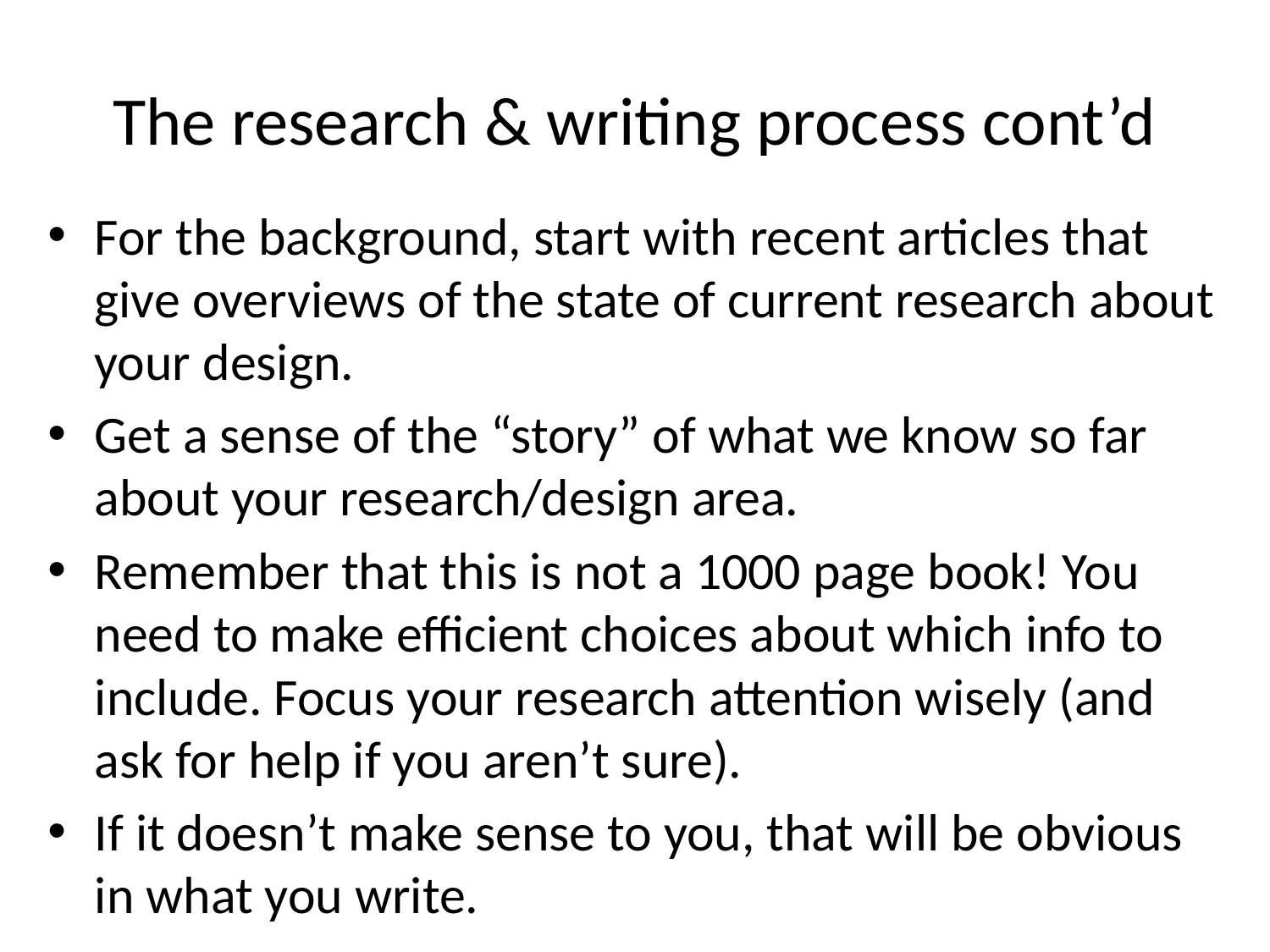

# The research & writing process cont’d
For the background, start with recent articles that give overviews of the state of current research about your design.
Get a sense of the “story” of what we know so far about your research/design area.
Remember that this is not a 1000 page book! You need to make efficient choices about which info to include. Focus your research attention wisely (and ask for help if you aren’t sure).
If it doesn’t make sense to you, that will be obvious in what you write.